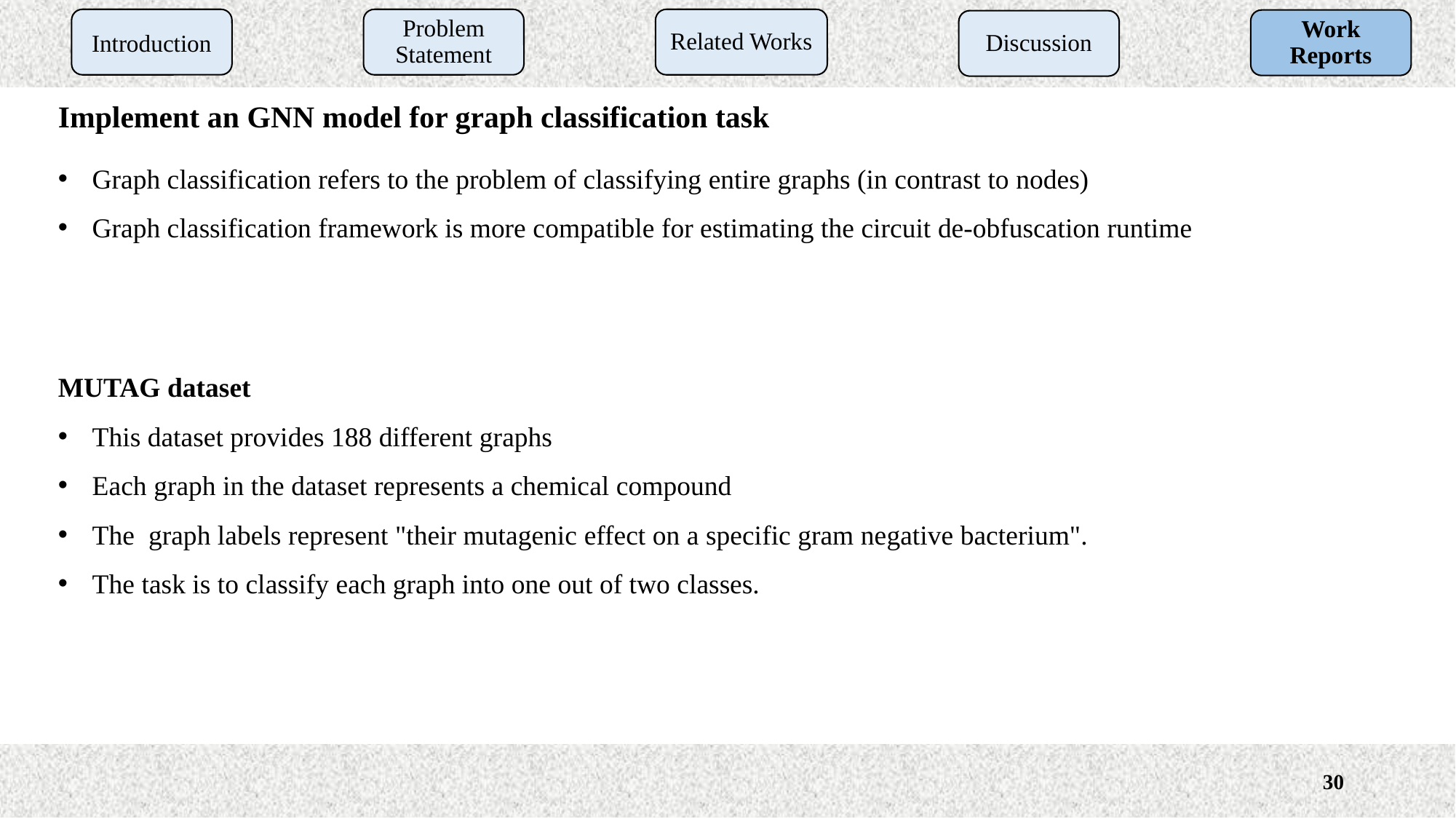

Introduction
Problem Statement
Related Works
Work Reports
Discussion
Implement an GNN model for graph classification task
Graph classification refers to the problem of classifying entire graphs (in contrast to nodes)
Graph classification framework is more compatible for estimating the circuit de-obfuscation runtime
MUTAG dataset
This dataset provides 188 different graphs
Each graph in the dataset represents a chemical compound
The  graph labels represent "their mutagenic effect on a specific gram negative bacterium".
The task is to classify each graph into one out of two classes.

30